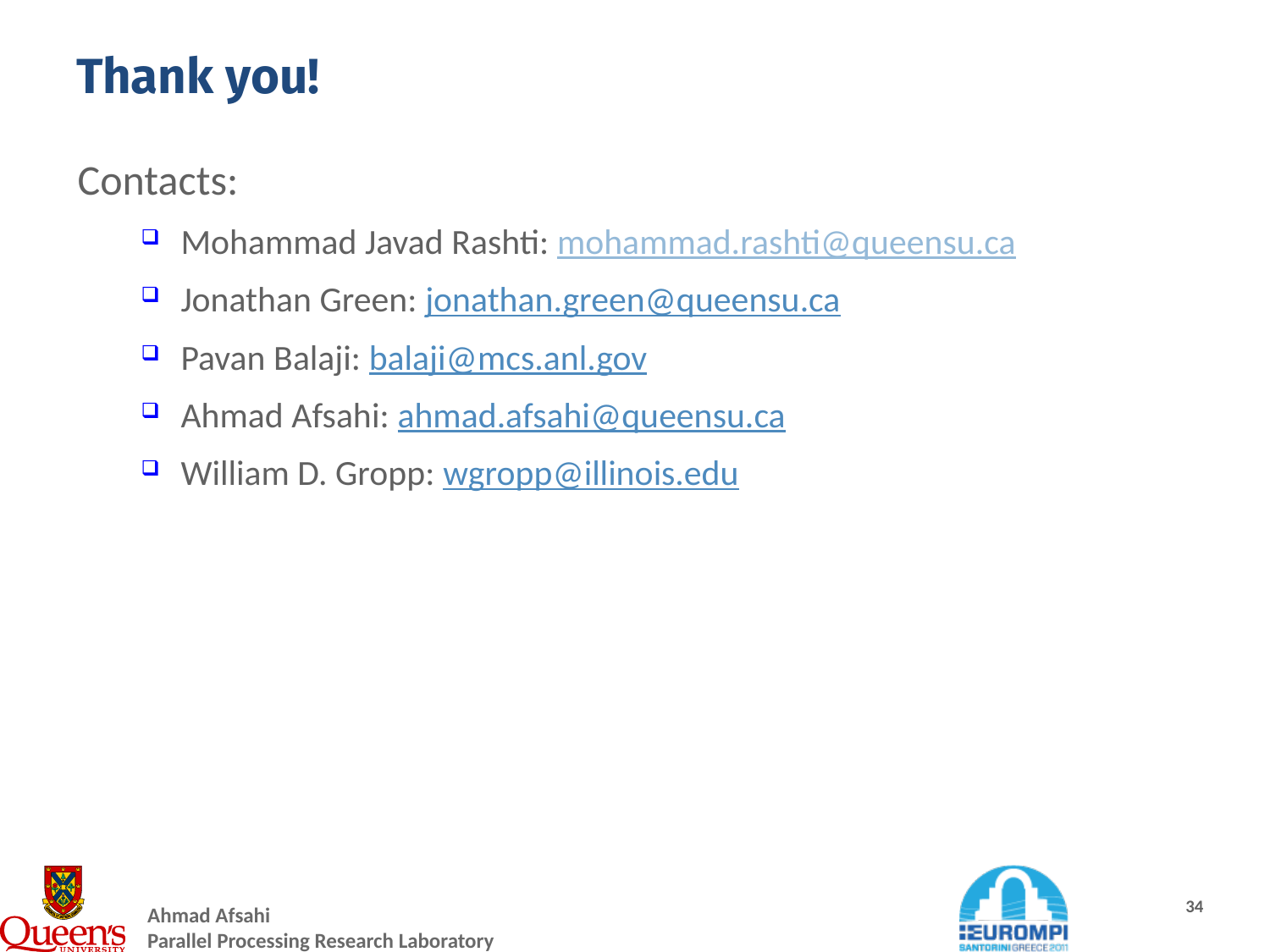

# Thank you!
Contacts:
Mohammad Javad Rashti: mohammad.rashti@queensu.ca
Jonathan Green: jonathan.green@queensu.ca
Pavan Balaji: balaji@mcs.anl.gov
Ahmad Afsahi: ahmad.afsahi@queensu.ca
William D. Gropp: wgropp@illinois.edu